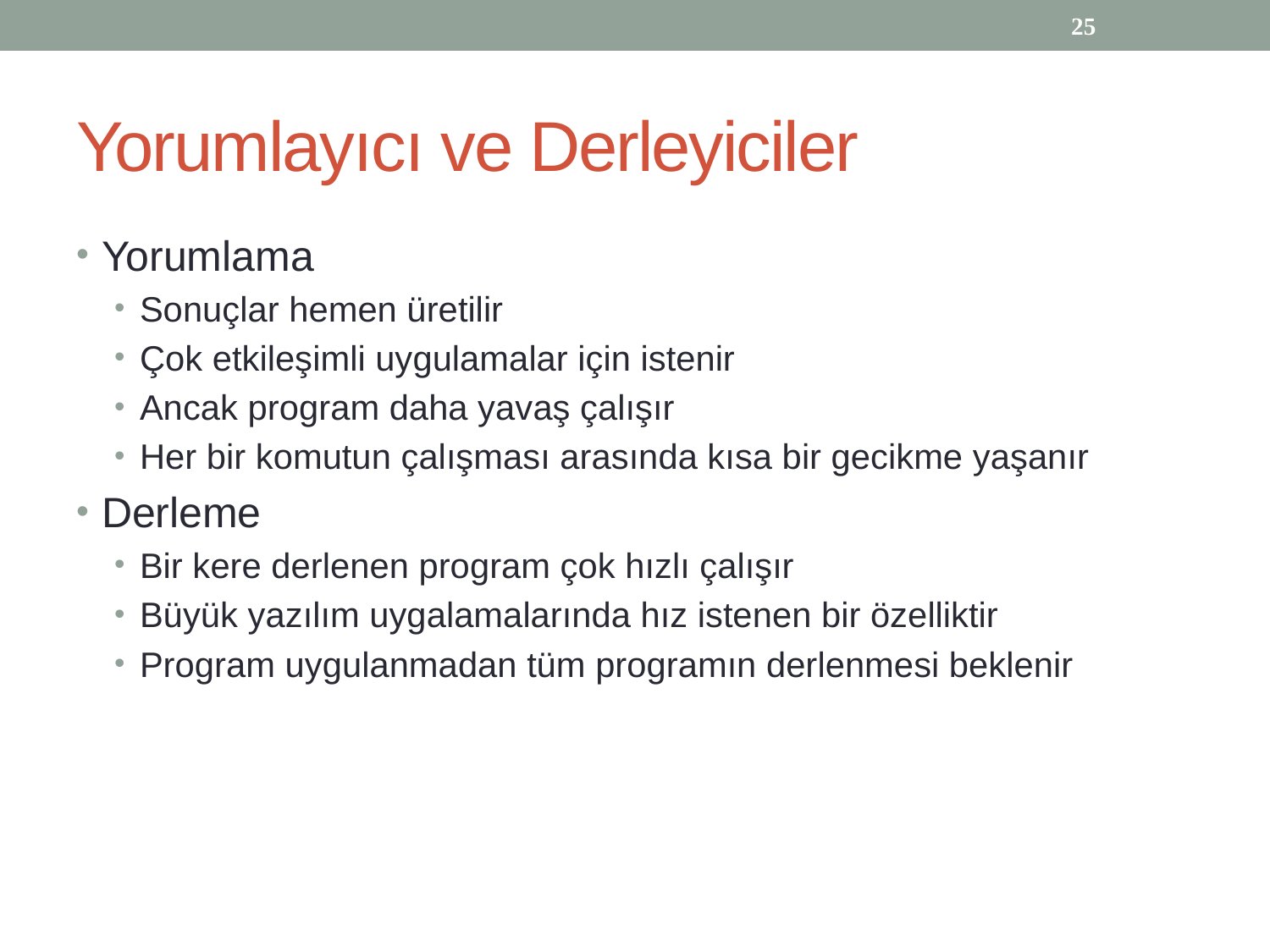

25
# Yorumlayıcı ve Derleyiciler
Yorumlama
Sonuçlar hemen üretilir
Çok etkileşimli uygulamalar için istenir
Ancak program daha yavaş çalışır
Her bir komutun çalışması arasında kısa bir gecikme yaşanır
Derleme
Bir kere derlenen program çok hızlı çalışır
Büyük yazılım uygalamalarında hız istenen bir özelliktir
Program uygulanmadan tüm programın derlenmesi beklenir